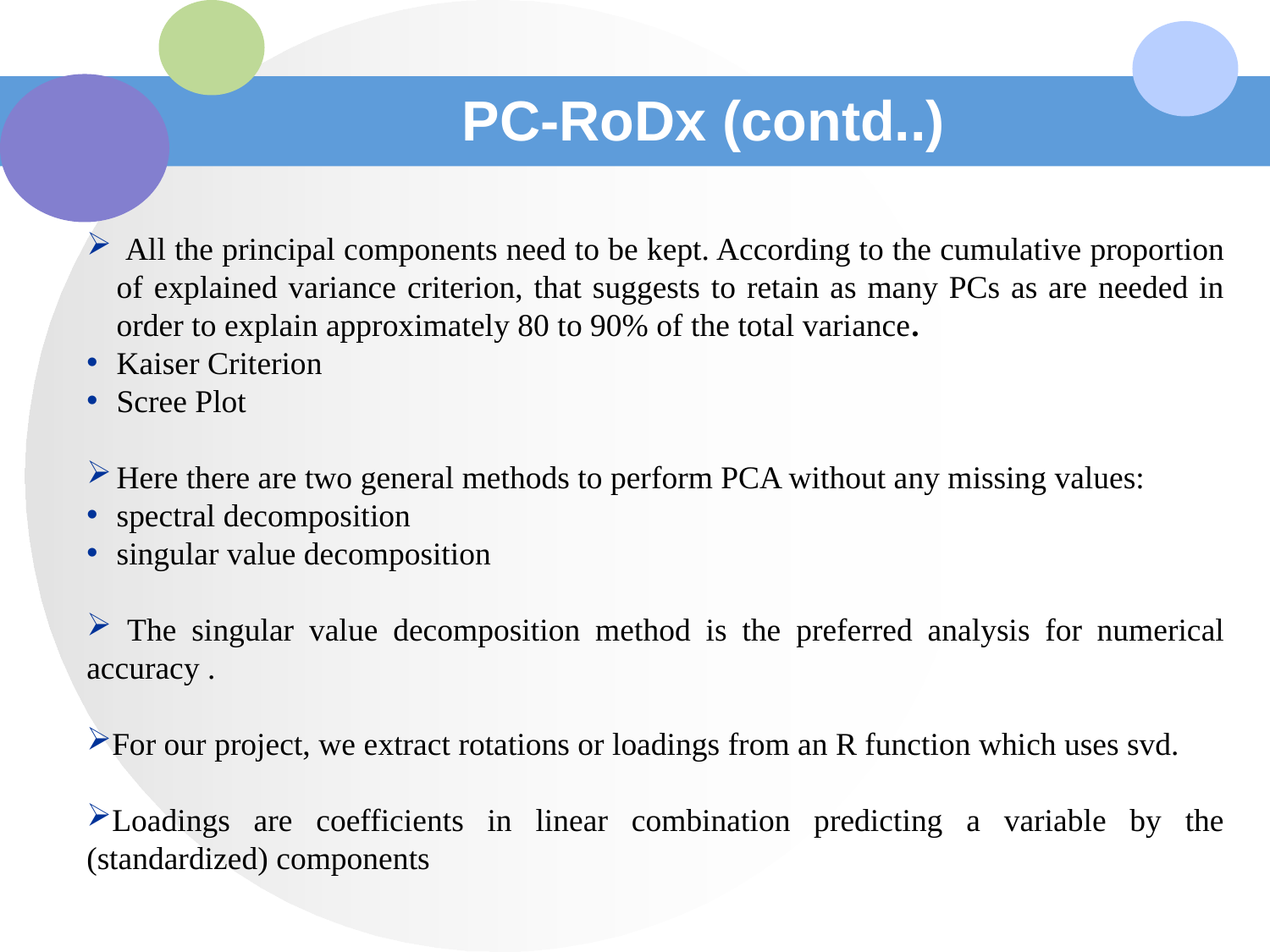

# PC-RoDx (contd..)
 All the principal components need to be kept. According to the cumulative proportion of explained variance criterion, that suggests to retain as many PCs as are needed in order to explain approximately 80 to 90% of the total variance.
Kaiser Criterion
Scree Plot

Here there are two general methods to perform PCA without any missing values:
spectral decomposition
singular value decomposition

 The singular value decomposition method is the preferred analysis for numerical accuracy .

For our project, we extract rotations or loadings from an R function which uses svd.

Loadings are coefficients in linear combination predicting a variable by the (standardized) components